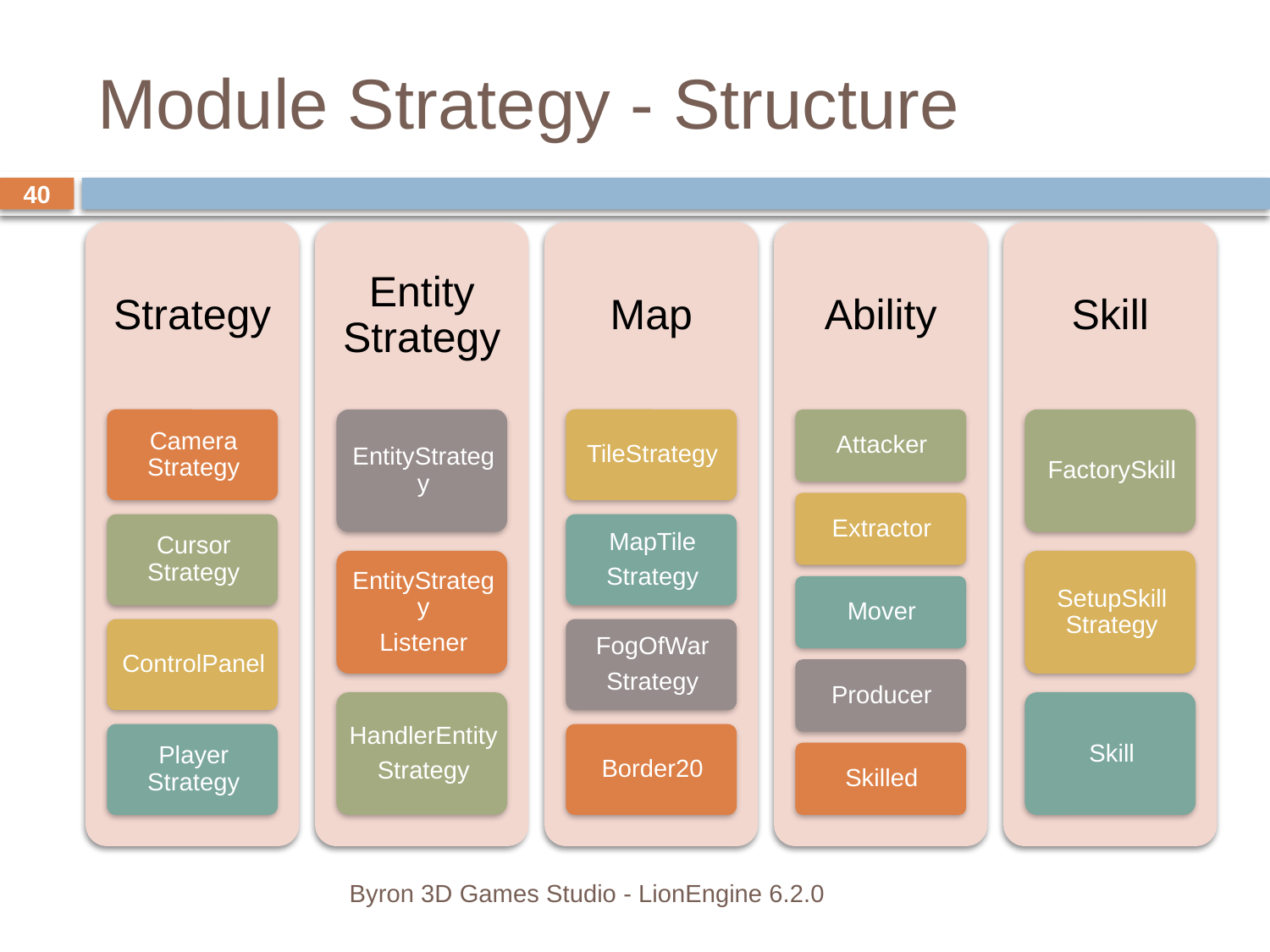

# Module Strategy - Structure
40
Strategy
Camera
Strategy
Cursor
Strategy
ControlPanel
Player
Strategy
Entity
Strategy
EntityStrategy
EntityStrategy
Listener
HandlerEntity
Strategy
Map
TileStrategy
MapTile
Strategy
FogOfWar
Strategy
Border20
Ability
Attacker
Extractor
Mover
Producer
Skilled
Skill
FactorySkill
SetupSkill
Strategy
Skill
Byron 3D Games Studio - LionEngine 6.2.0